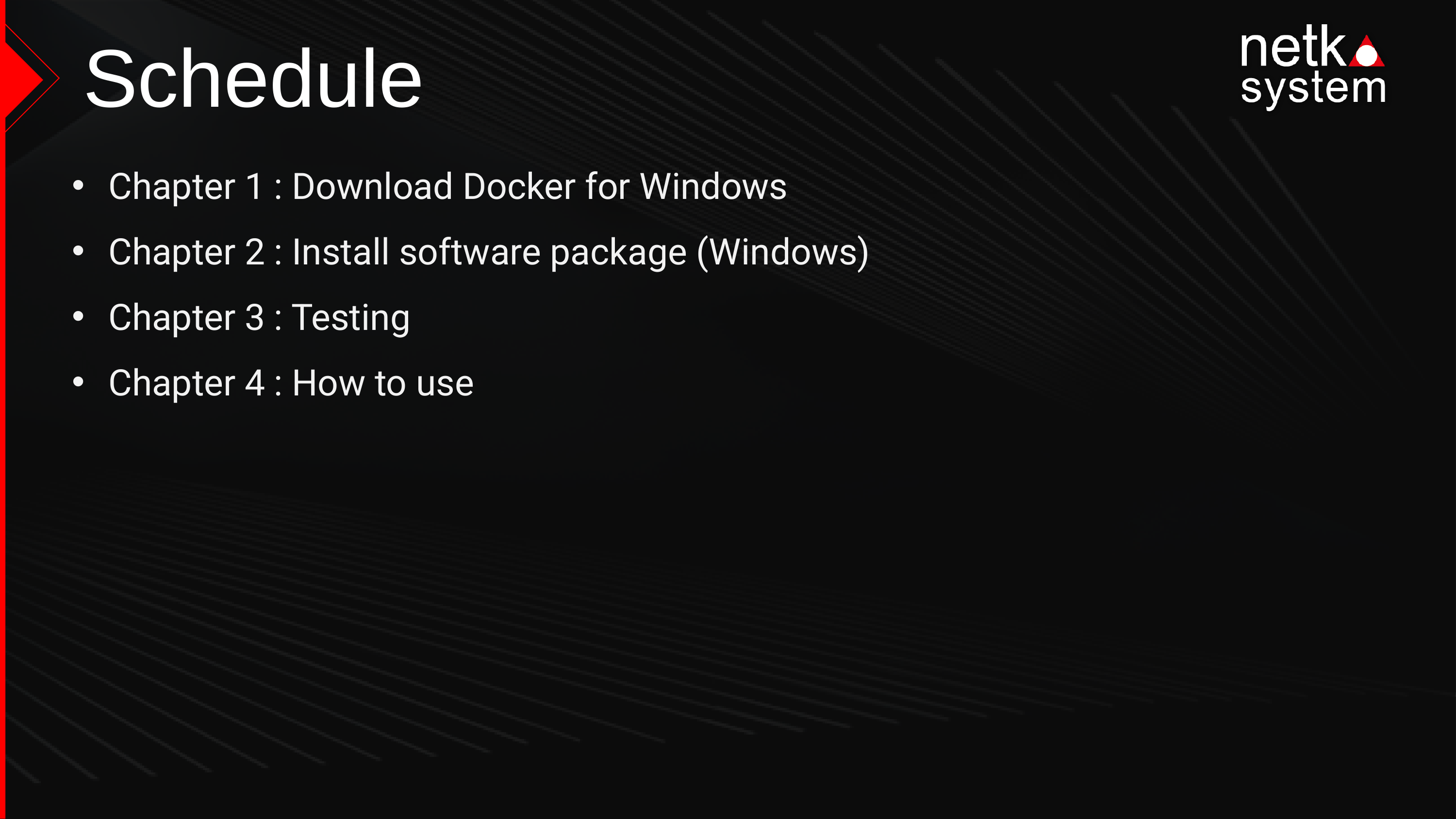

# Schedule
Chapter 1 : Download Docker for Windows
Chapter 2 : Install software package (Windows)
Chapter 3 : Testing
Chapter 4 : How to use